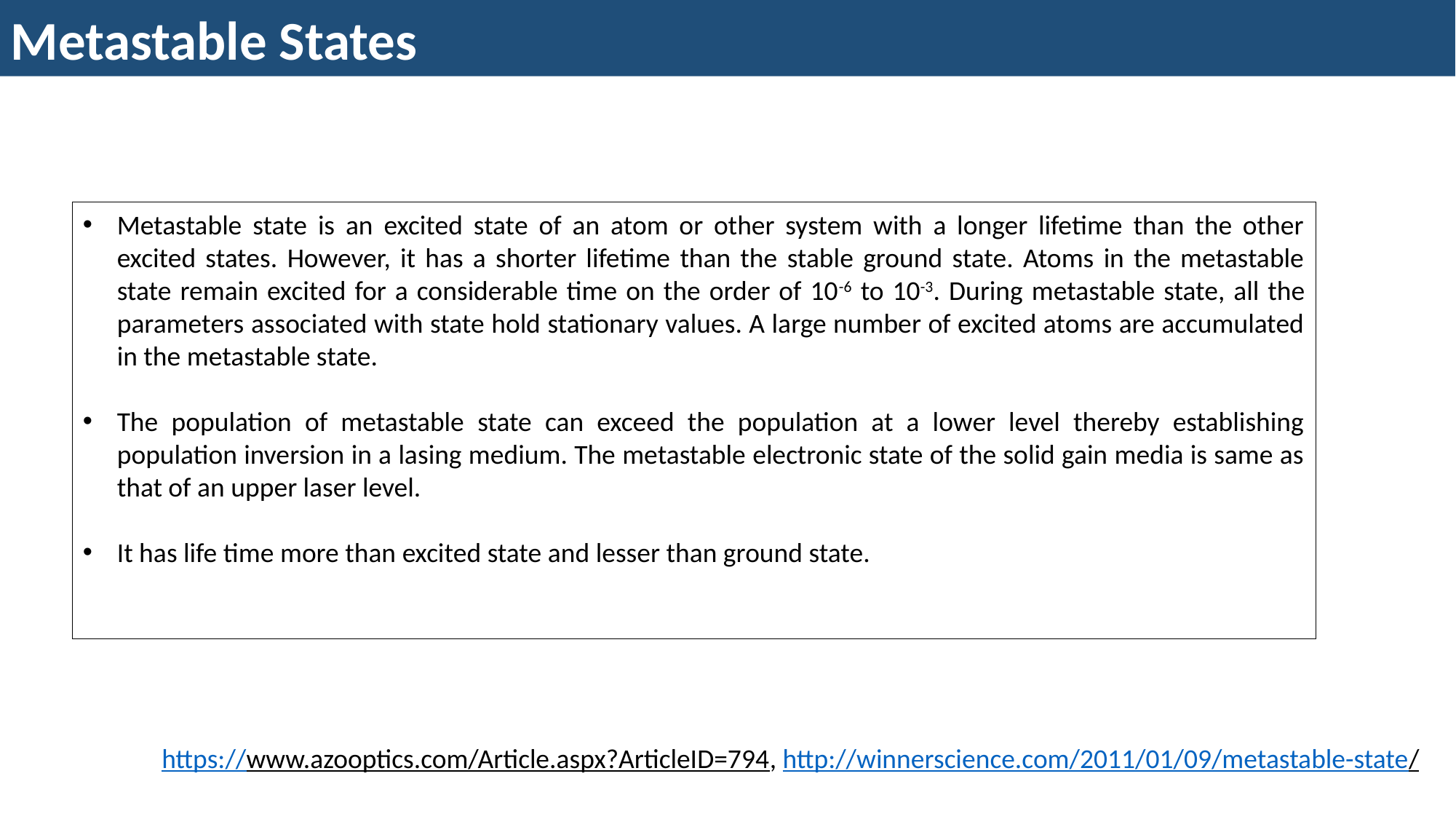

Metastable States
Metastable state is an excited state of an atom or other system with a longer lifetime than the other excited states. However, it has a shorter lifetime than the stable ground state. Atoms in the metastable state remain excited for a considerable time on the order of 10-6 to 10-3. During metastable state, all the parameters associated with state hold stationary values. A large number of excited atoms are accumulated in the metastable state.

The population of metastable state can exceed the population at a lower level thereby establishing population inversion in a lasing medium. The metastable electronic state of the solid gain media is same as that of an upper laser level.

It has life time more than excited state and lesser than ground state.

https://www.azooptics.com/Article.aspx?ArticleID=794, http://winnerscience.com/2011/01/09/metastable-state/